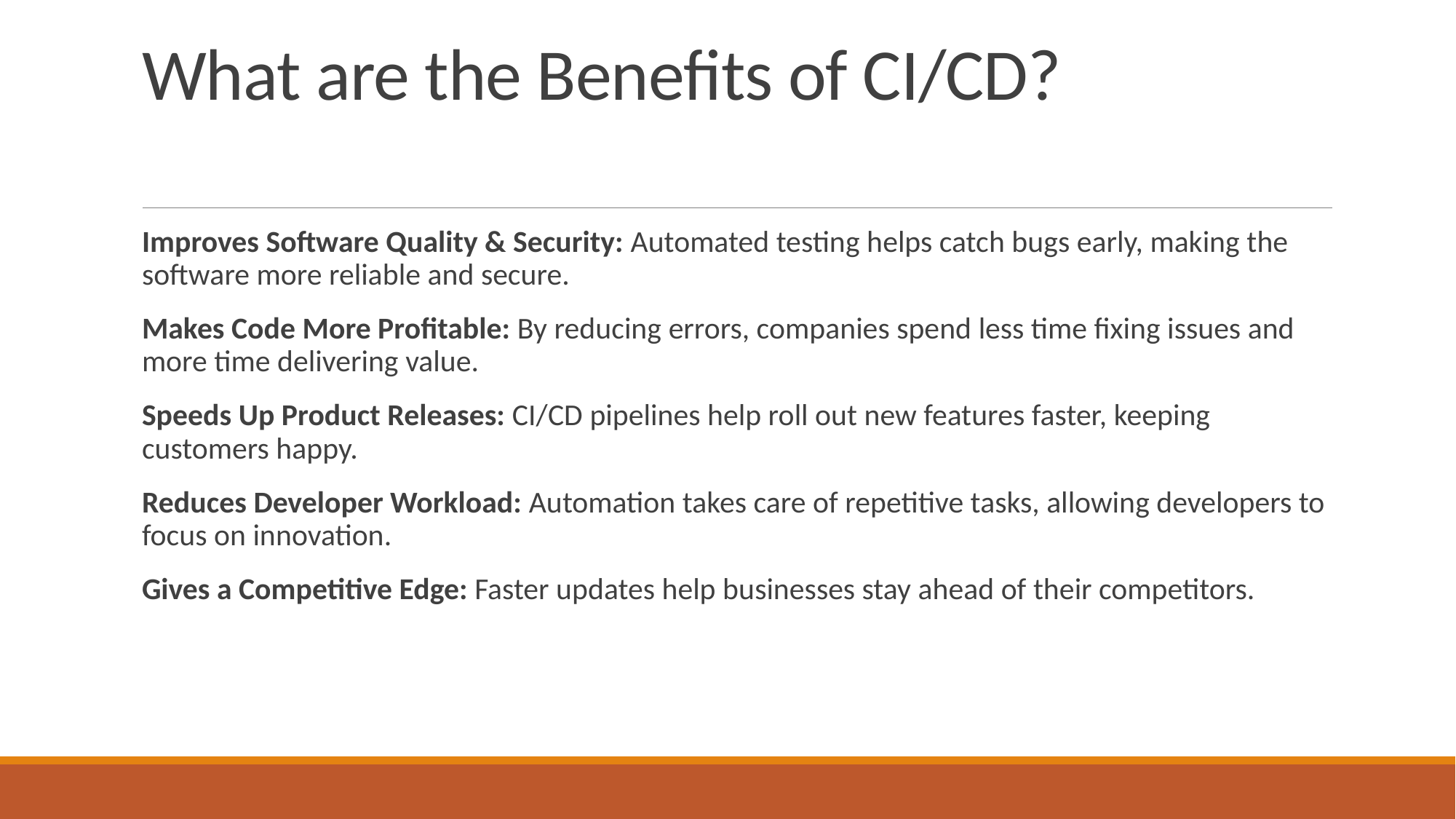

# What are the Benefits of CI/CD?
Improves Software Quality & Security: Automated testing helps catch bugs early, making the software more reliable and secure.
Makes Code More Profitable: By reducing errors, companies spend less time fixing issues and more time delivering value.
Speeds Up Product Releases: CI/CD pipelines help roll out new features faster, keeping customers happy.
Reduces Developer Workload: Automation takes care of repetitive tasks, allowing developers to focus on innovation.
Gives a Competitive Edge: Faster updates help businesses stay ahead of their competitors.